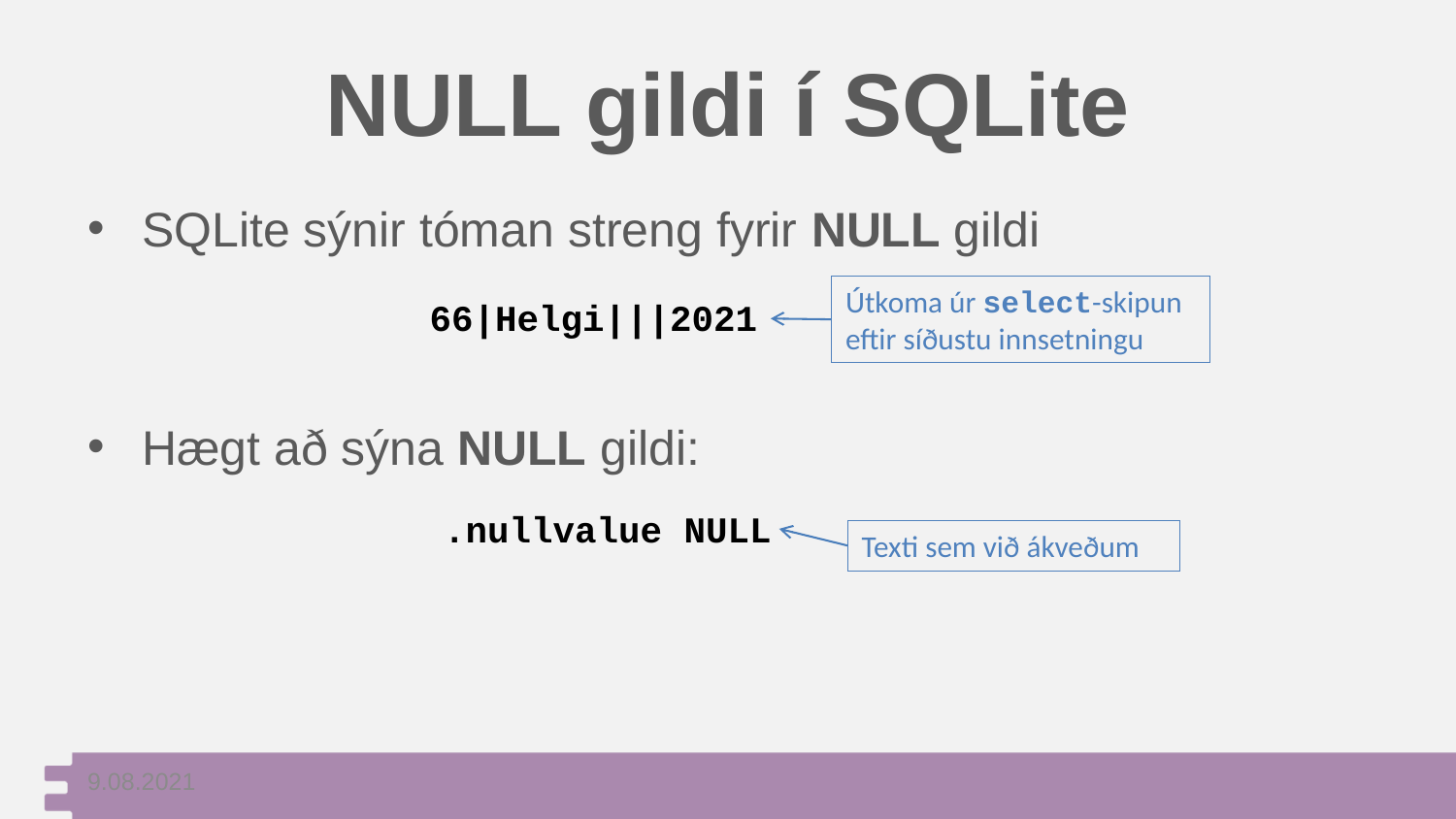

# NULL gildi í SQLite
SQLite sýnir tóman streng fyrir NULL gildi

Hægt að sýna NULL gildi:
Útkoma úr select-skipun eftir síðustu innsetningu
66|Helgi|||2021
.nullvalue NULL
Texti sem við ákveðum
9.08.2021